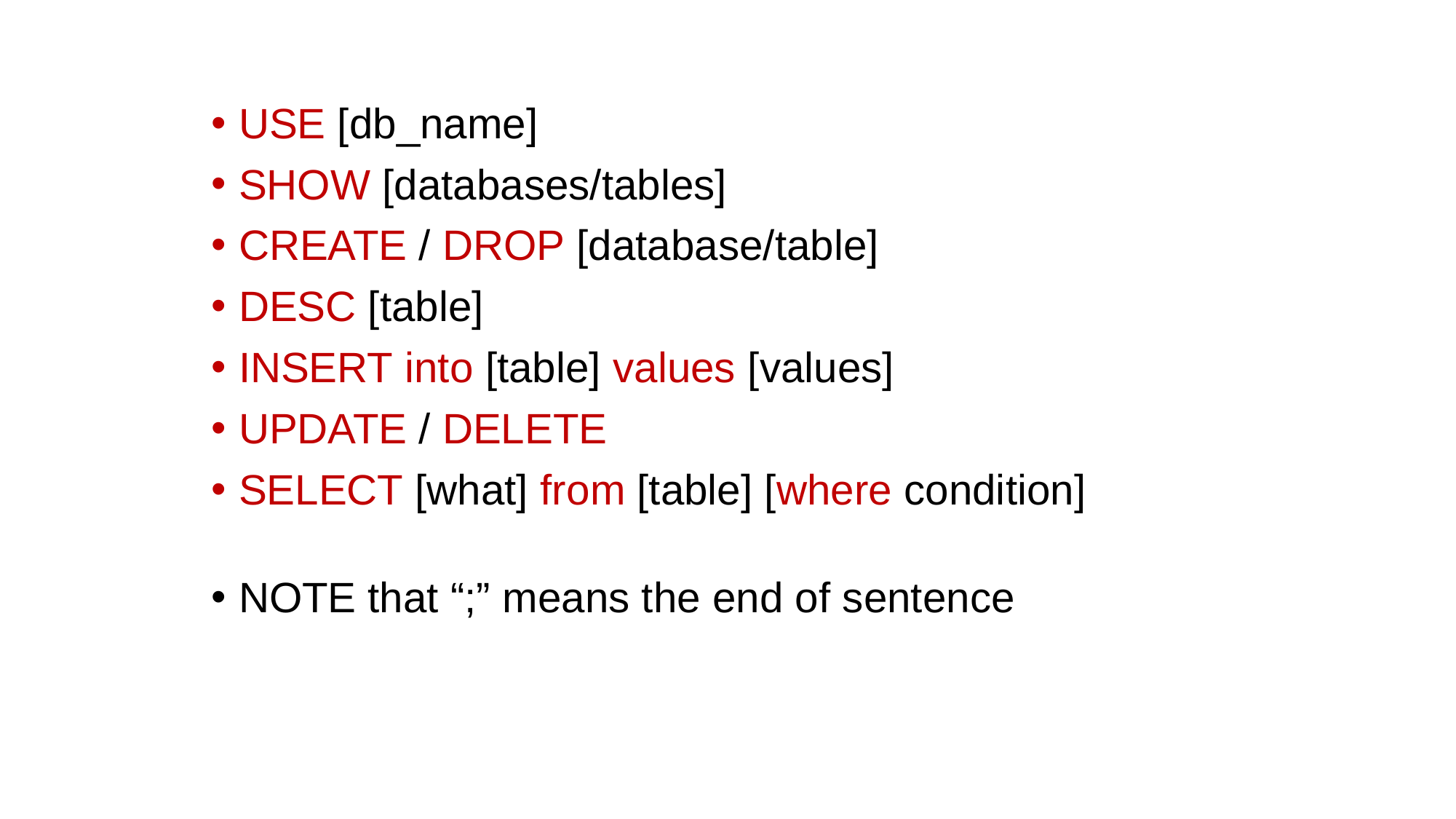

USE [db_name]
SHOW [databases/tables]
CREATE / DROP [database/table]
DESC [table]
INSERT into [table] values [values]
UPDATE / DELETE
SELECT [what] from [table] [where condition]

NOTE that “;” means the end of sentence